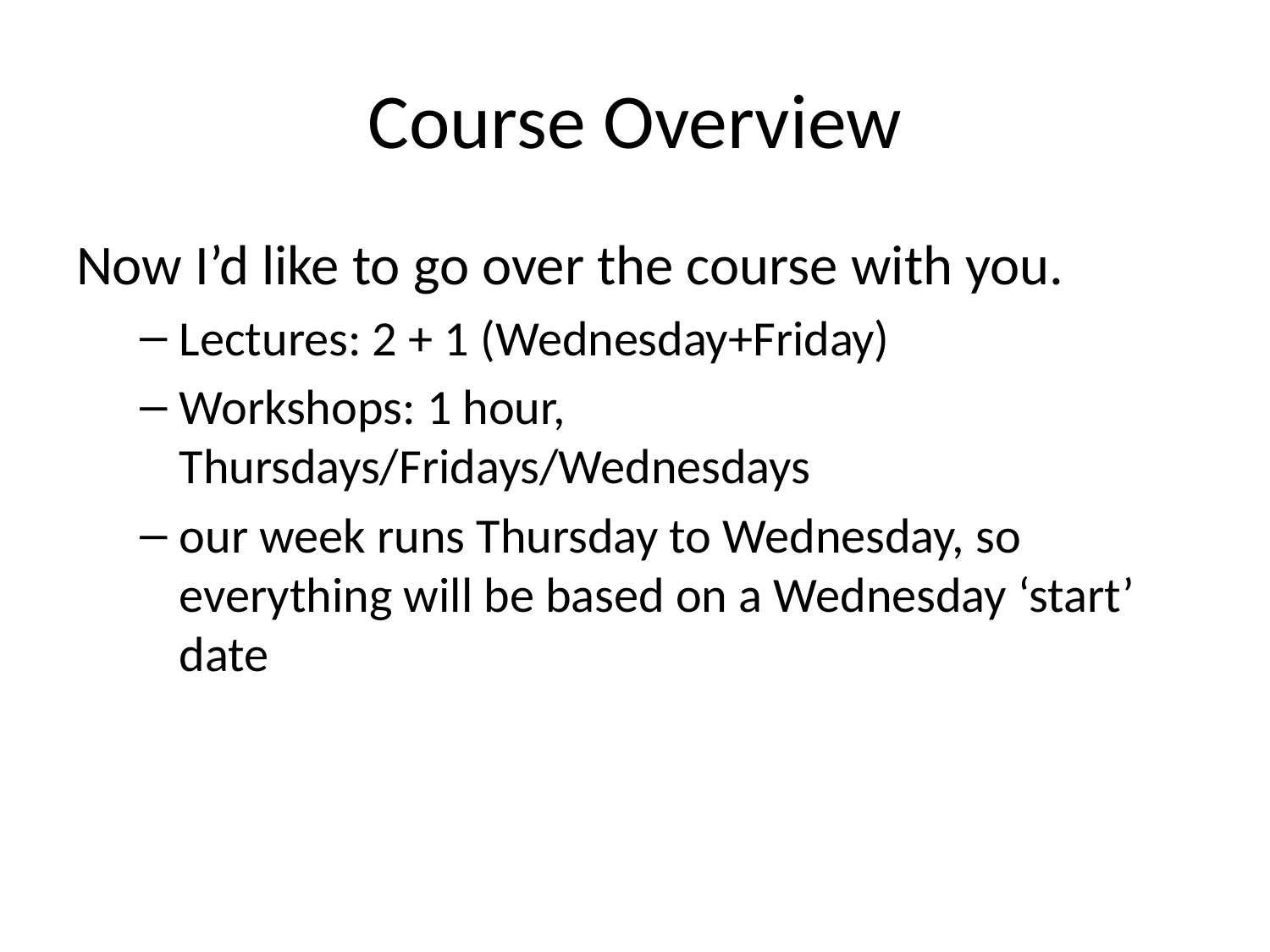

# Course Overview
Now I’d like to go over the course with you.
Lectures: 2 + 1 (Wednesday+Friday)
Workshops: 1 hour, Thursdays/Fridays/Wednesdays
our week runs Thursday to Wednesday, so everything will be based on a Wednesday ‘start’ date